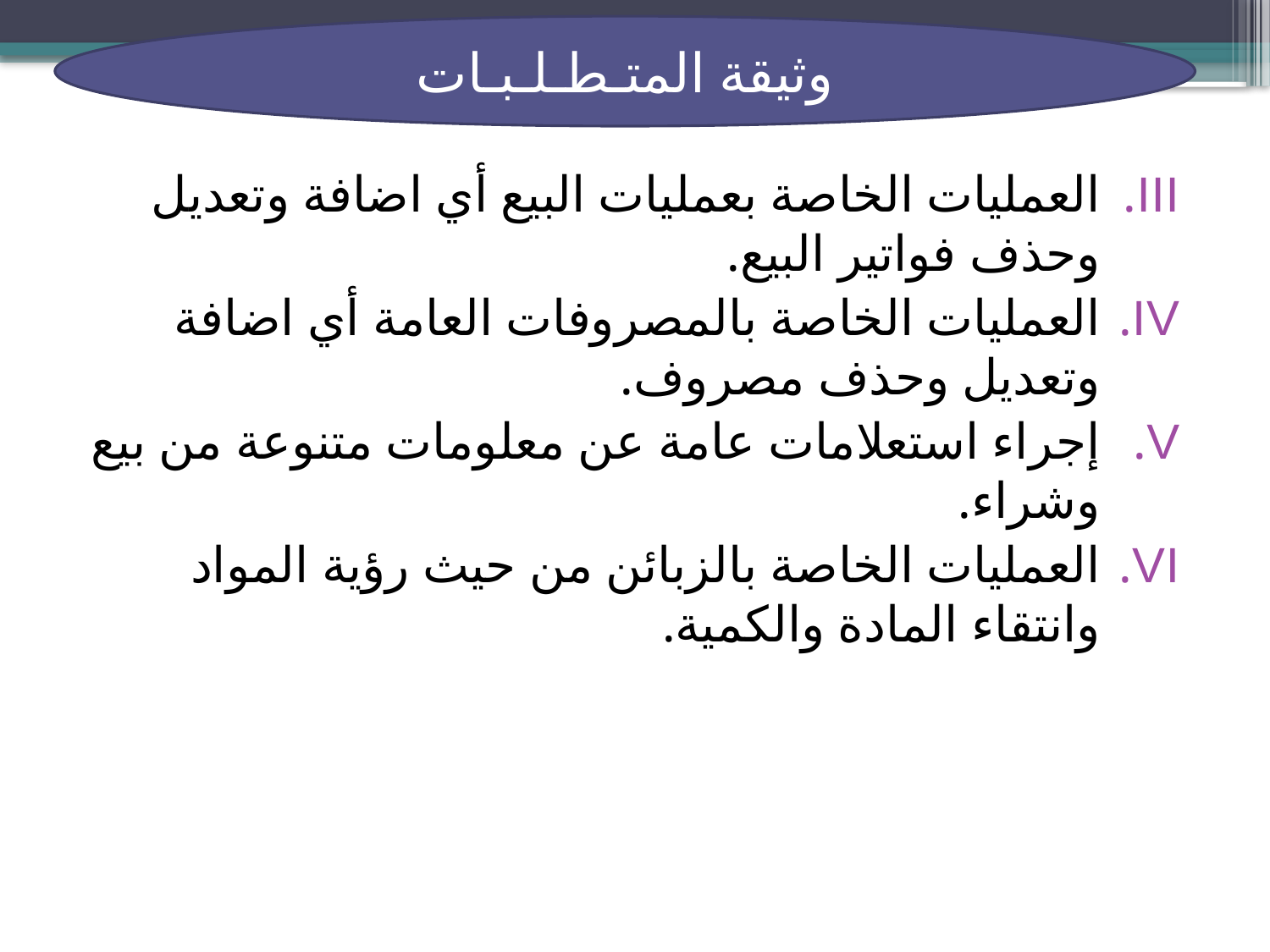

وثيقة المتـطـلـبـات
العمليات الخاصة بعمليات البيع أي اضافة وتعديل وحذف فواتير البيع.
العمليات الخاصة بالمصروفات العامة أي اضافة وتعديل وحذف مصروف.
إجراء استعلامات عامة عن معلومات متنوعة من بيع وشراء.
العمليات الخاصة بالزبائن من حيث رؤية المواد وانتقاء المادة والكمية.